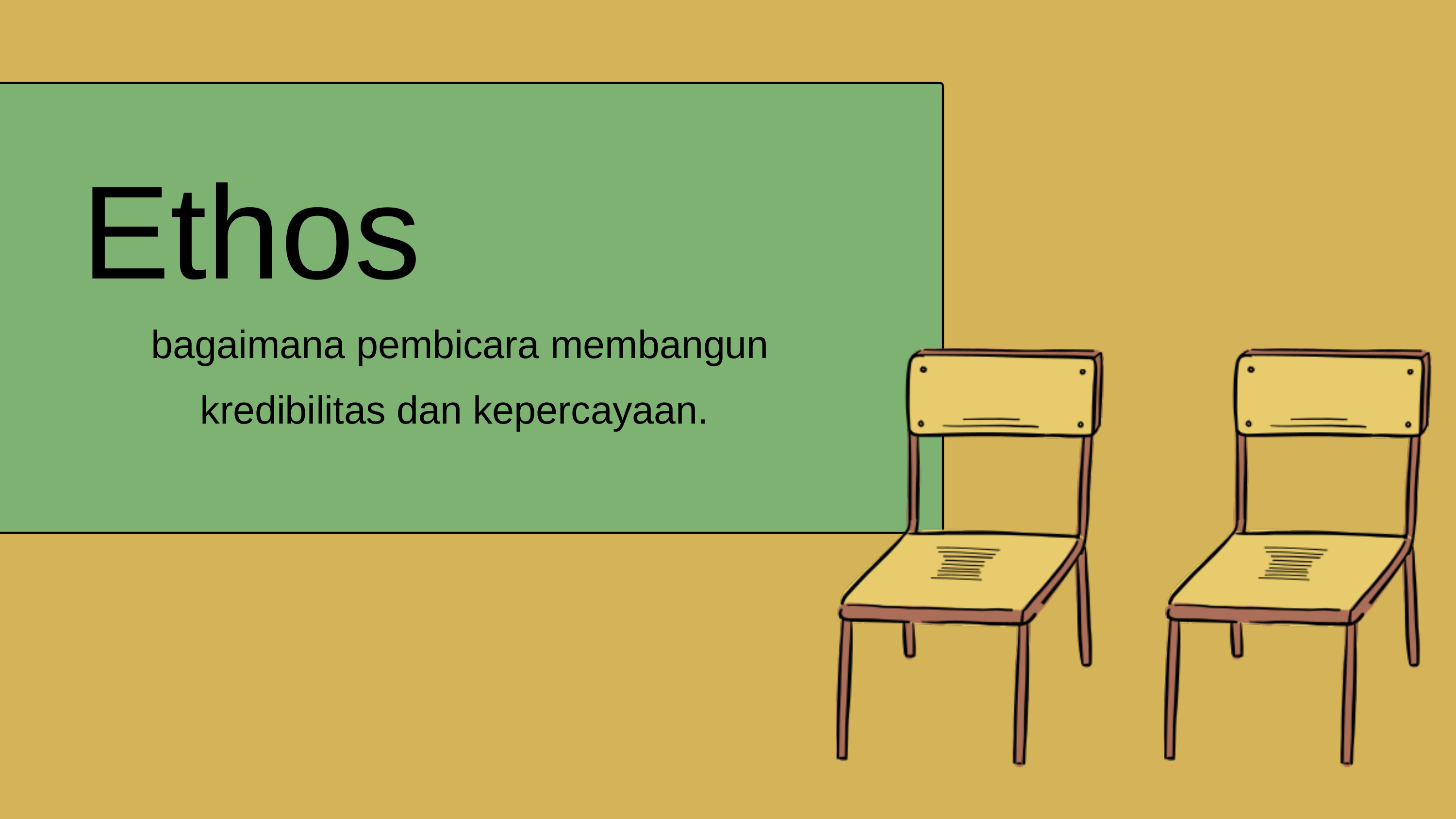

Ethos
bagaimana pembicara membangun kredibilitas dan kepercayaan.